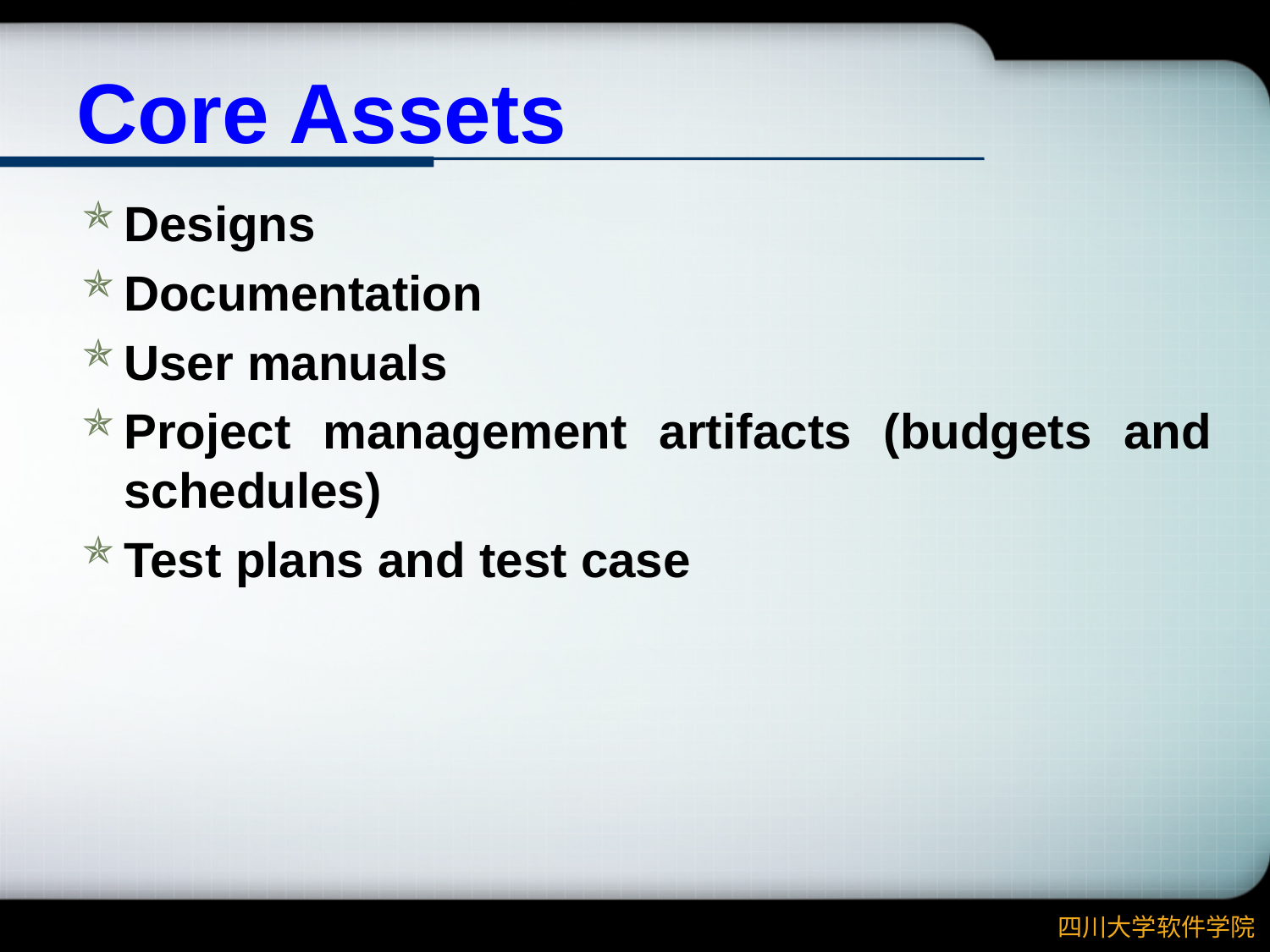

# Core Assets
Designs
Documentation
User manuals
Project management artifacts (budgets and schedules)
Test plans and test case